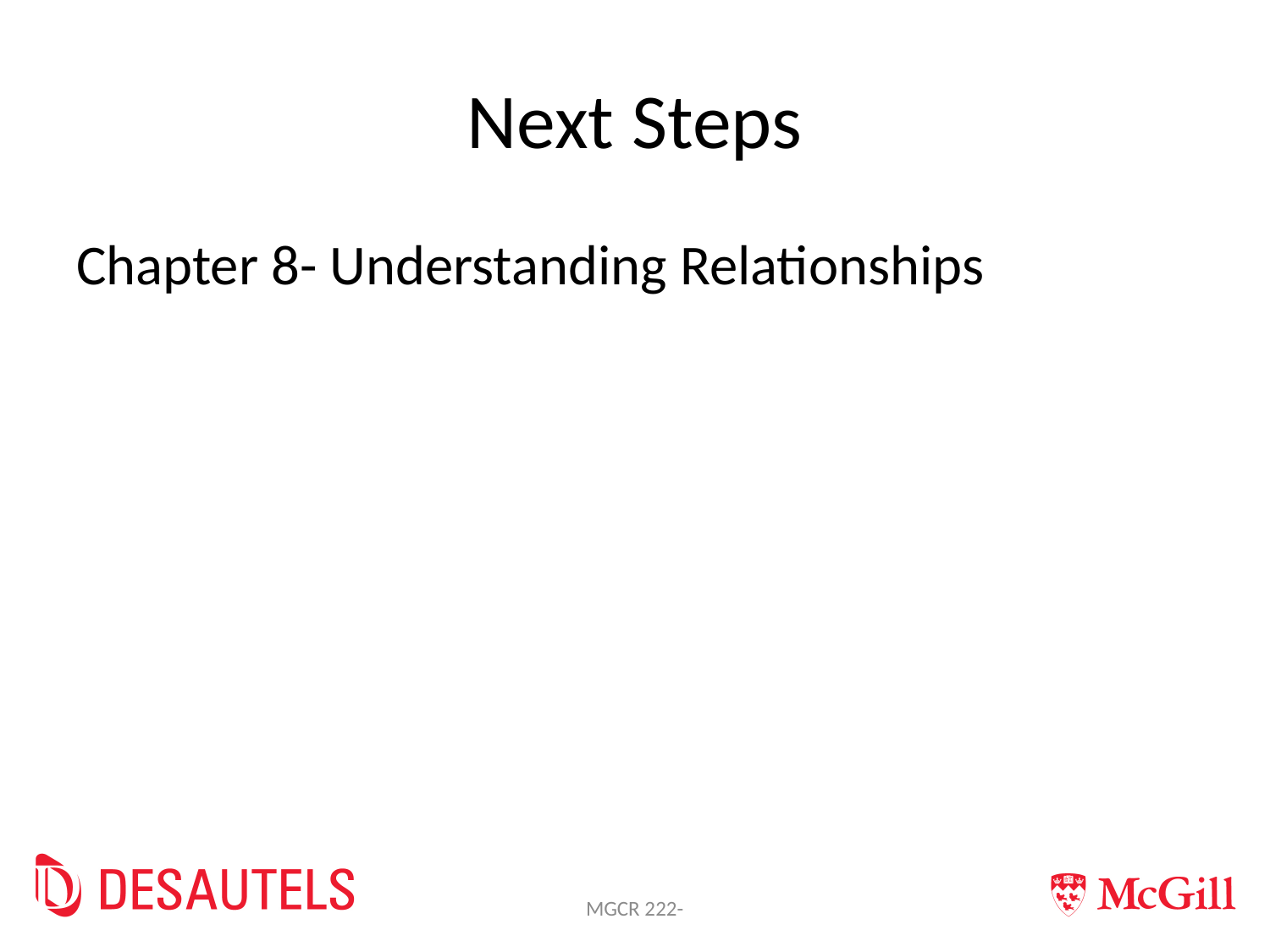

# Next Steps
Chapter 8- Understanding Relationships
MGCR 222-